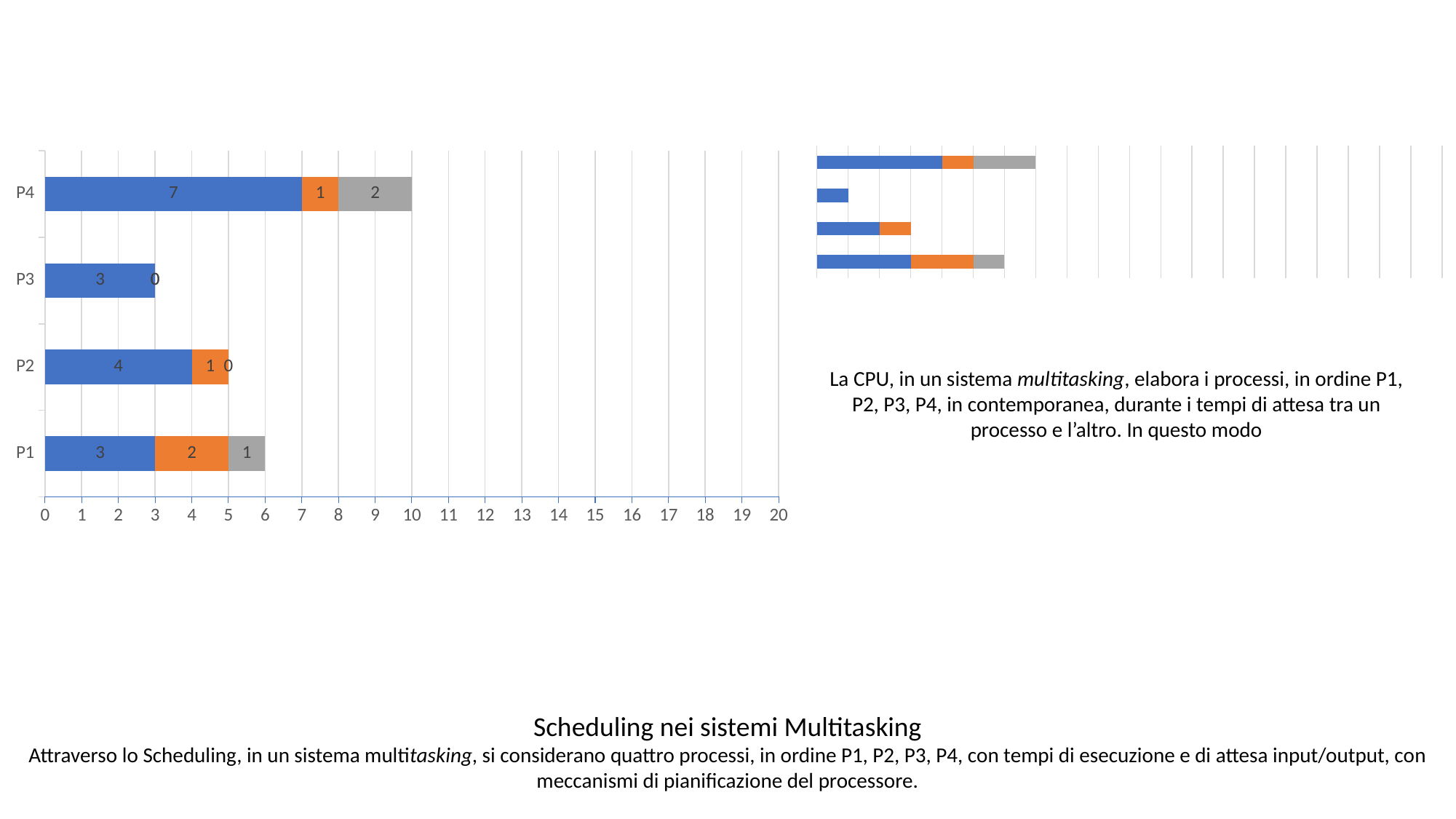

### Chart

| Category | Tempo di Esecuzione | Tempo di Attesa | Tempo di Esecuzione dopo Attesa |
|---|---|---|---|
| P1 | 3.0 | 2.0 | 1.0 |
| P2 | 4.0 | 1.0 | 0.0 |
| P3 | 3.0 | 0.0 | 0.0 |
| P4 | 7.0 | 1.0 | 2.0 |

### Chart

| Category | Tempo di Esecuzione | Tempo di Attesa | Tempo di Esecuzione dopo Attesa |
|---|---|---|---|
| P1 | 3.0 | 2.0 | 1.0 |
| P2 | 2.0 | 1.0 | 0.0 |
| P3 | 1.0 | 0.0 | 0.0 |
| P4 | 4.0 | 1.0 | 2.0 |
La CPU, in un sistema multitasking, elabora i processi, in ordine P1, P2, P3, P4, in contemporanea, durante i tempi di attesa tra un processo e l’altro. In questo modo
Scheduling nei sistemi Multitasking
Attraverso lo Scheduling, in un sistema multitasking, si considerano quattro processi, in ordine P1, P2, P3, P4, con tempi di esecuzione e di attesa input/output, con meccanismi di pianificazione del processore.